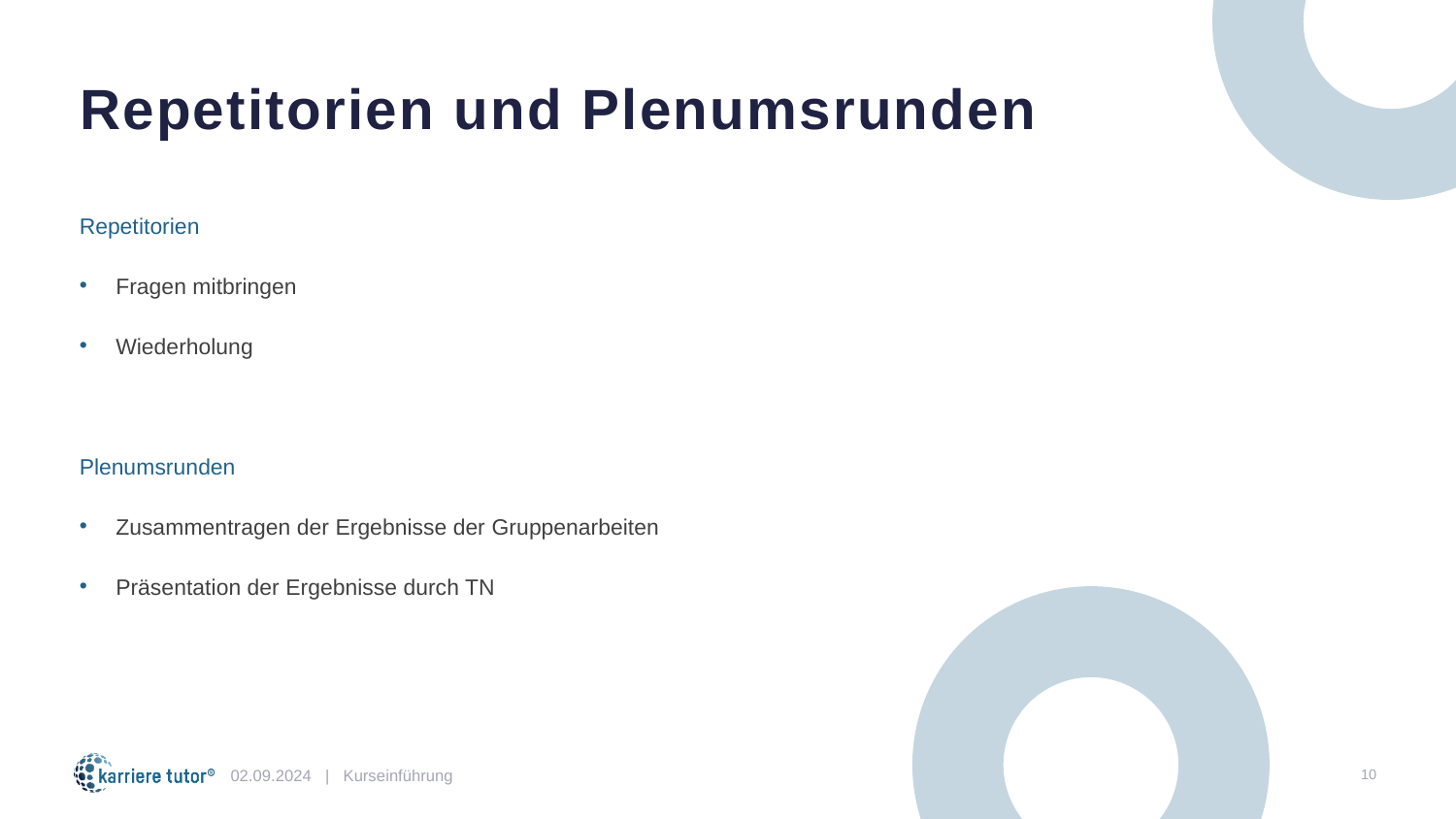

Repetitorien und Plenumsrunden
Repetitorien
Fragen mitbringen
Wiederholung

Plenumsrunden
Zusammentragen der Ergebnisse der Gruppenarbeiten
Präsentation der Ergebnisse durch TN

02.09.2024   |   Kurseinführung